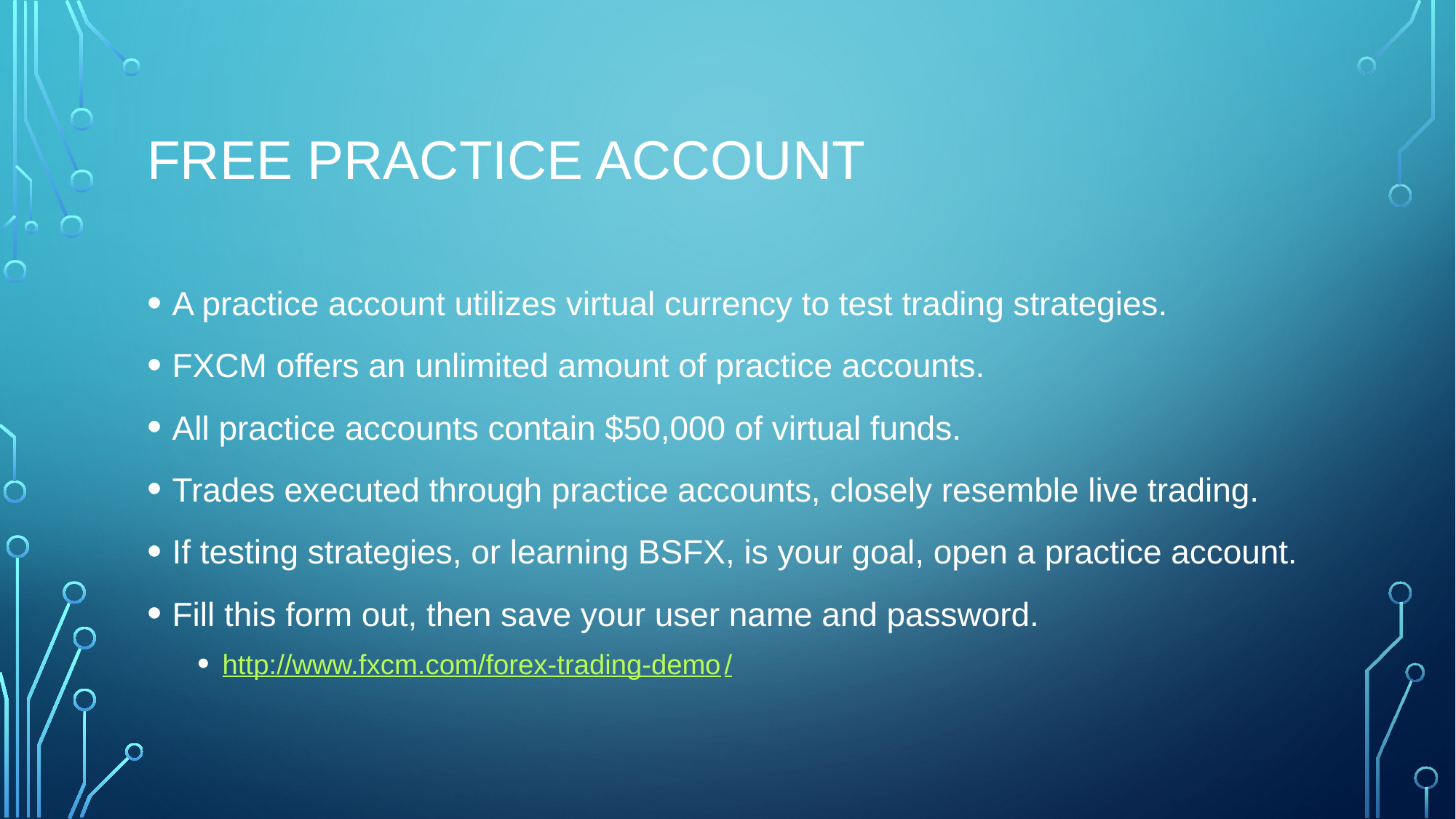

# Free practice account
A practice account utilizes virtual currency to test trading strategies.
FXCM offers an unlimited amount of practice accounts.
All practice accounts contain $50,000 of virtual funds.
Trades executed through practice accounts, closely resemble live trading.
If testing strategies, or learning BSFX, is your goal, open a practice account.
Fill this form out, then save your user name and password.
http://www.fxcm.com/forex-trading-demo/